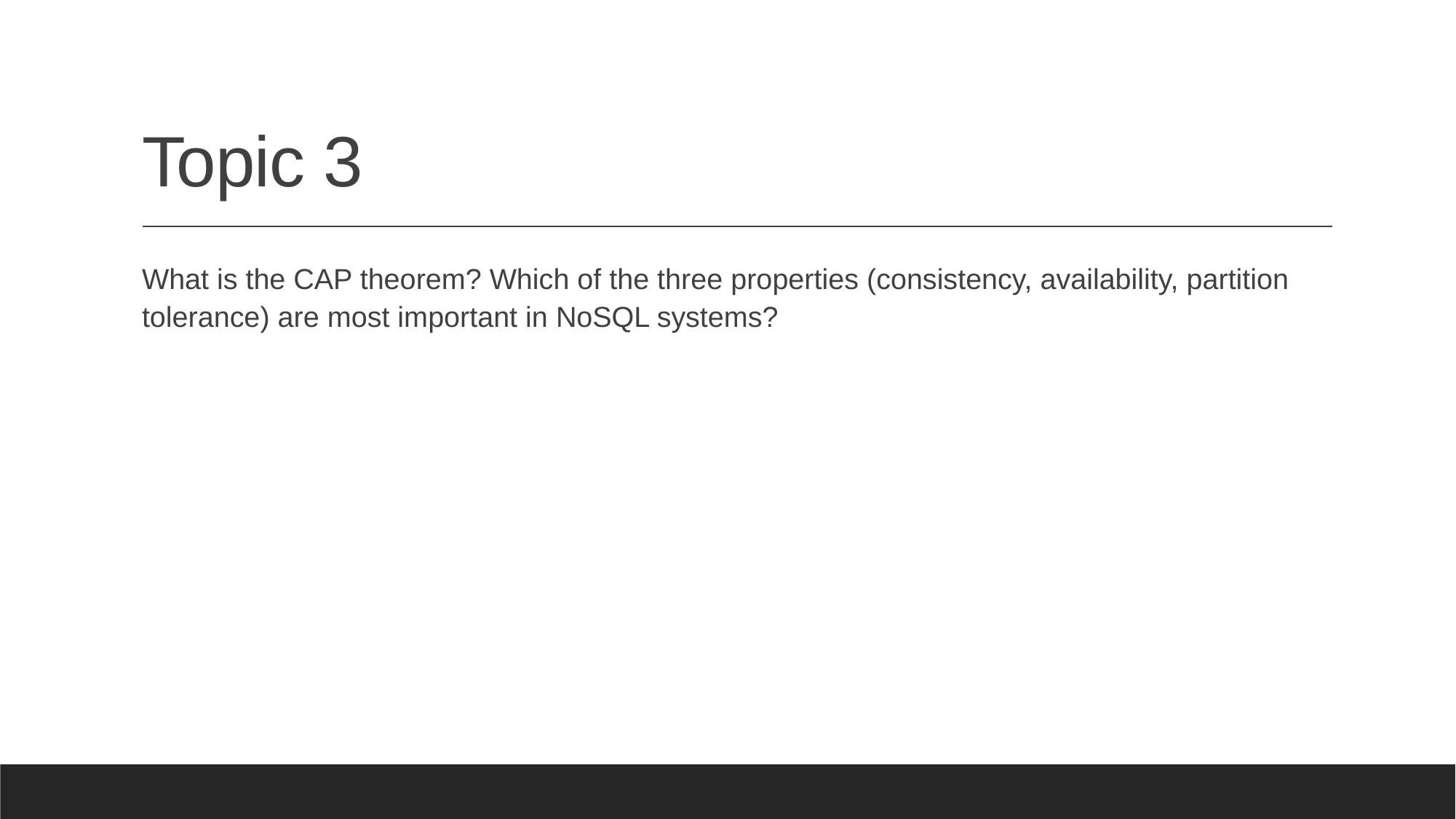

# Topic 3
What is the CAP theorem? Which of the three properties (consistency, availability, partition tolerance) are most important in NoSQL systems?